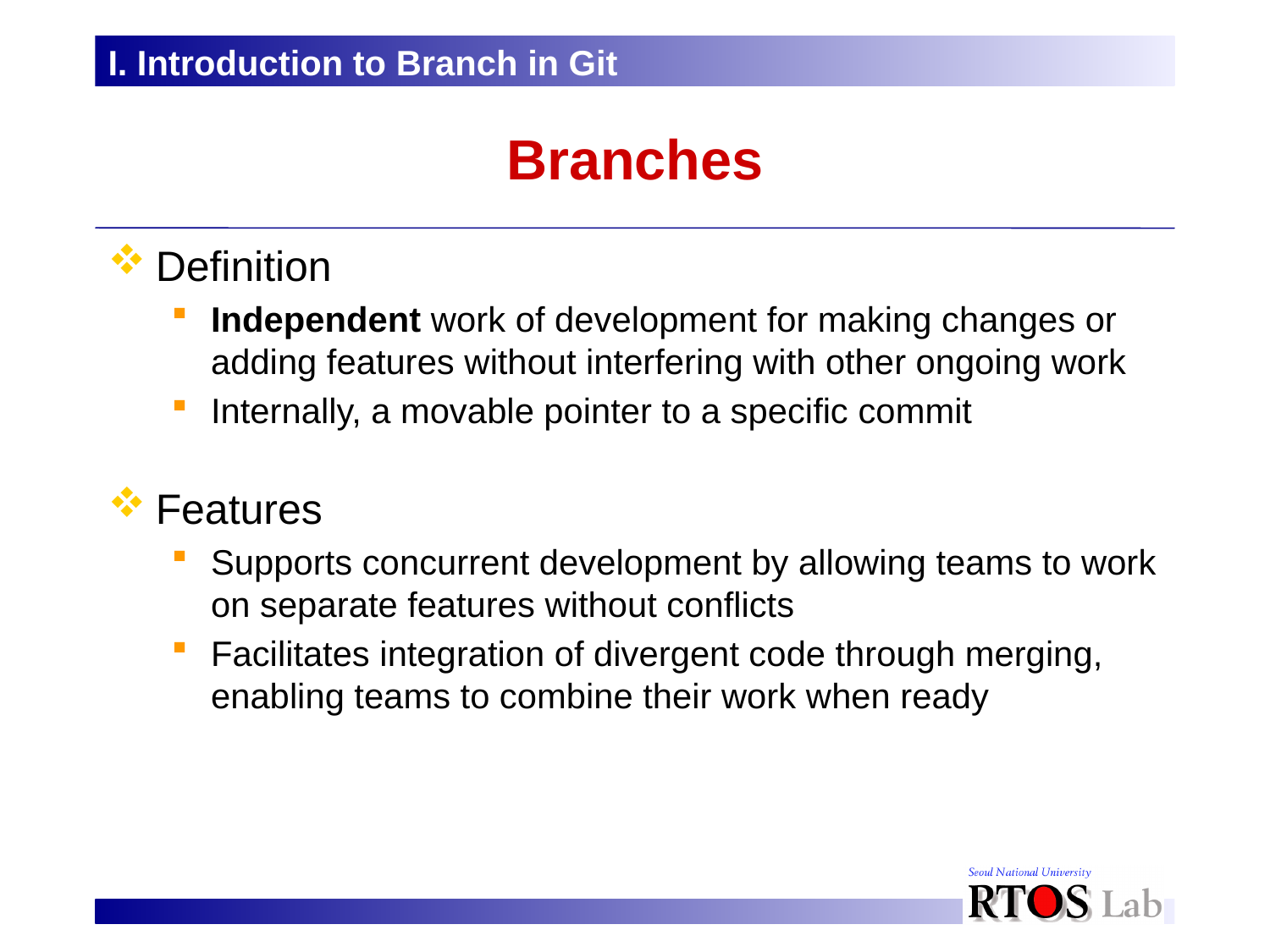

I. Introduction to Branch in Git
# Branches
Definition
Independent work of development for making changes or adding features without interfering with other ongoing work
Internally, a movable pointer to a specific commit
Features
Supports concurrent development by allowing teams to work on separate features without conflicts
Facilitates integration of divergent code through merging, enabling teams to combine their work when ready